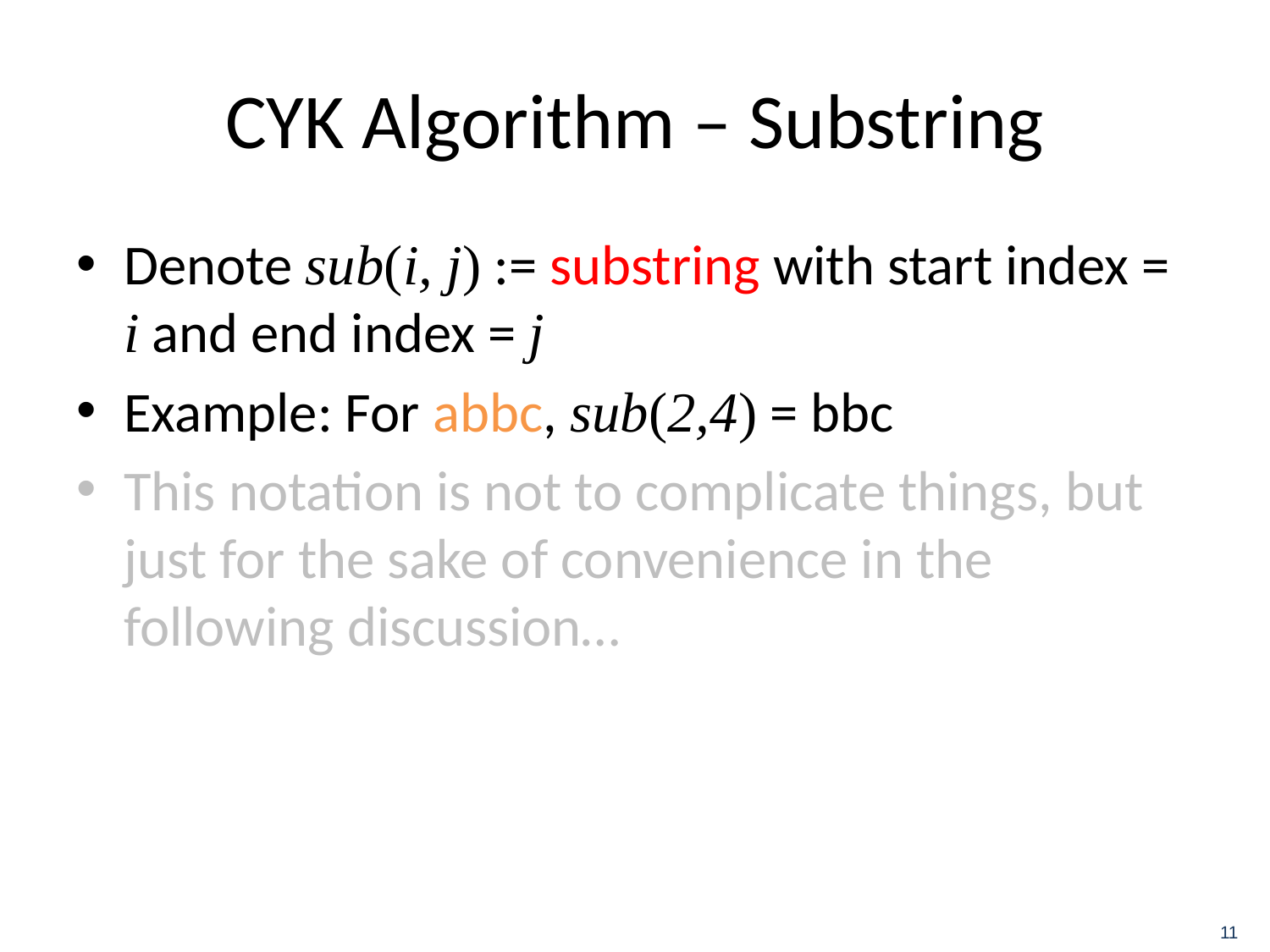

# CYK Algorithm – Substring
Denote sub(i, j) := substring with start index = i and end index = j
Example: For abbc, sub(2,4) = bbc
This notation is not to complicate things, but just for the sake of convenience in the following discussion…
11